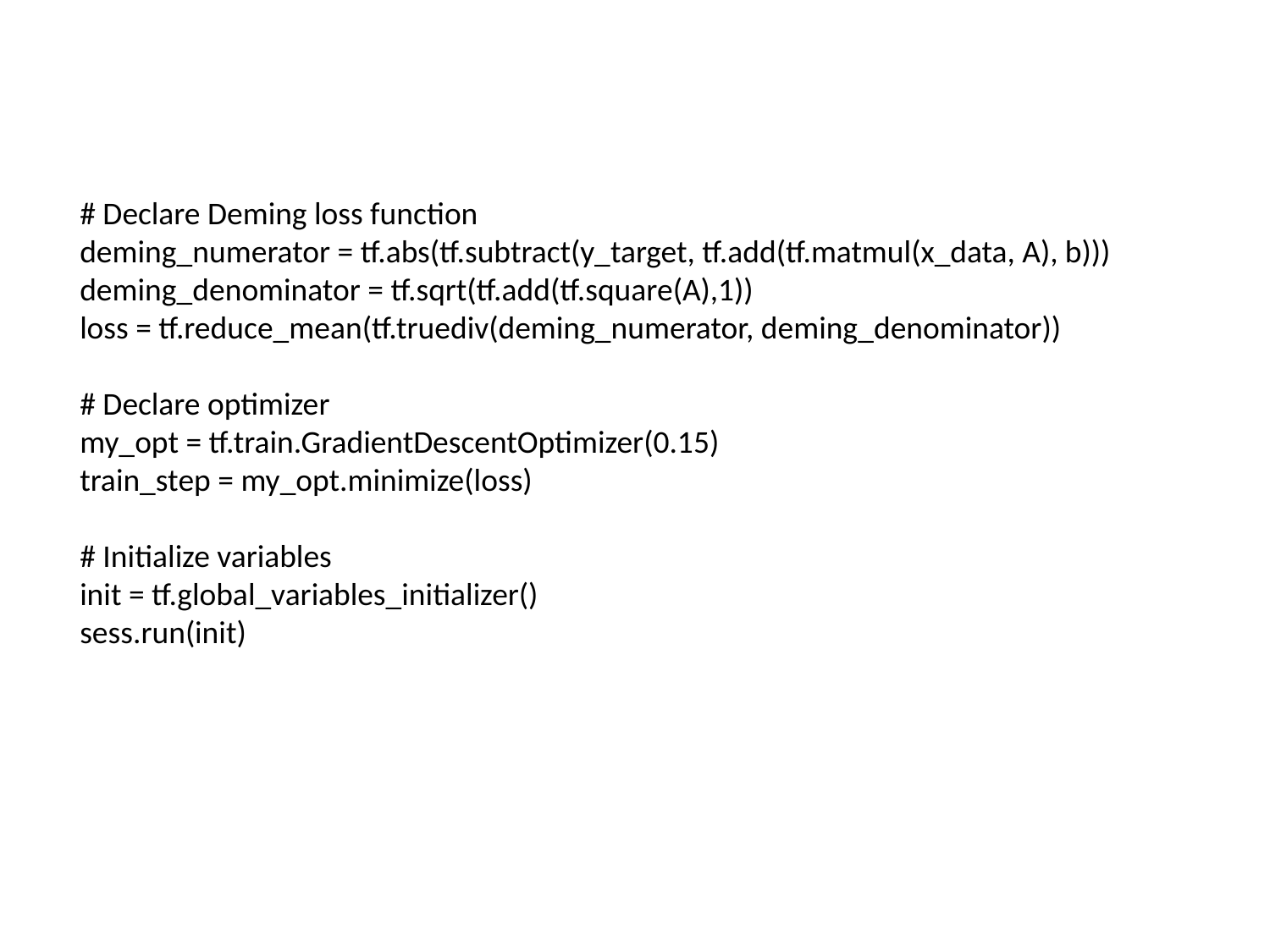

# Declare Deming loss function
deming_numerator = tf.abs(tf.subtract(y_target, tf.add(tf.matmul(x_data, A), b)))
deming_denominator = tf.sqrt(tf.add(tf.square(A),1))
loss = tf.reduce_mean(tf.truediv(deming_numerator, deming_denominator))

# Declare optimizer
my_opt = tf.train.GradientDescentOptimizer(0.15)
train_step = my_opt.minimize(loss)

# Initialize variables
init = tf.global_variables_initializer()
sess.run(init)